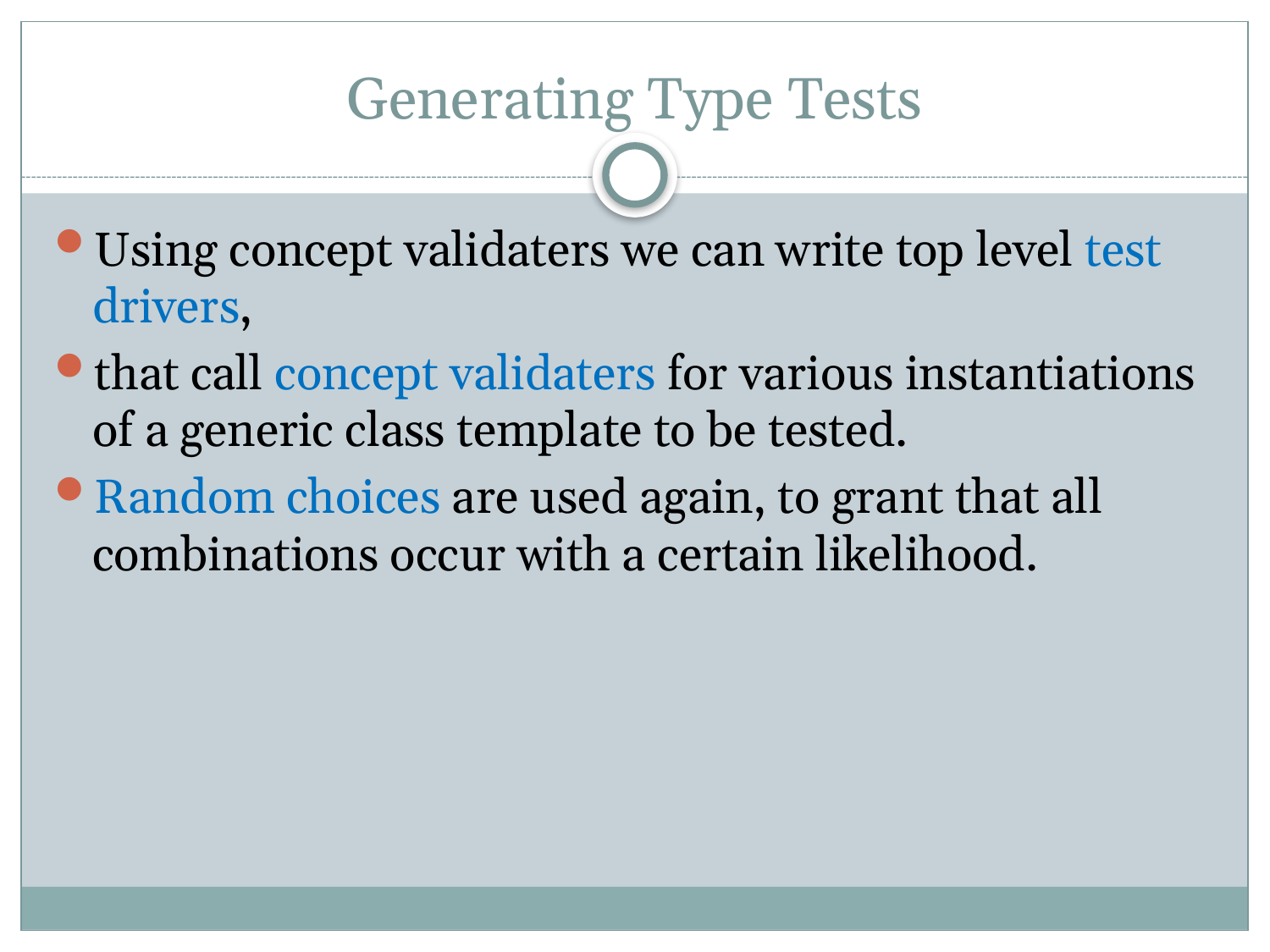

# Generating Type Tests
Using concept validaters we can write top level test drivers,
that call concept validaters for various instantiations of a generic class template to be tested.
Random choices are used again, to grant that all combinations occur with a certain likelihood.